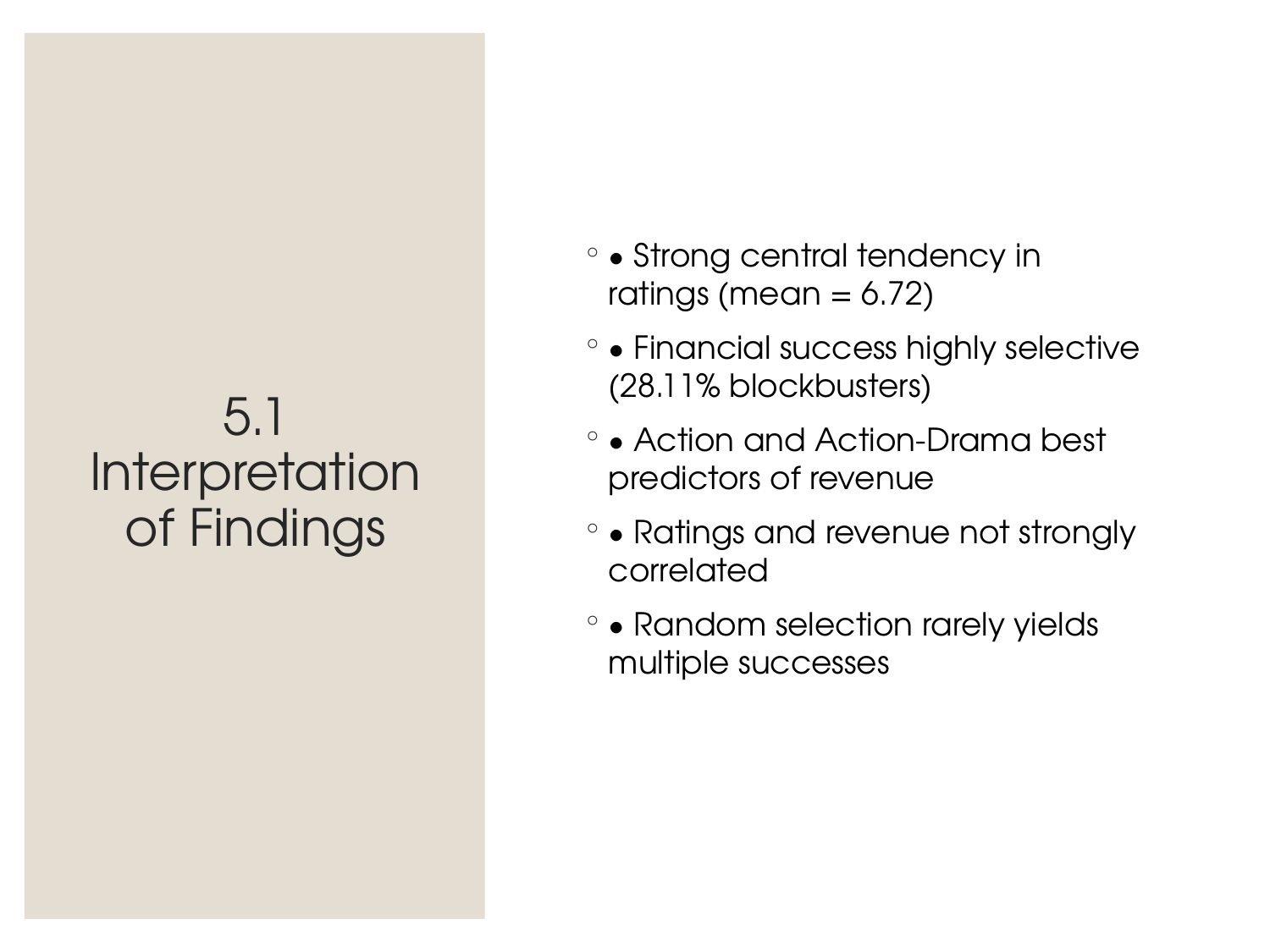

# 5.1 Interpretation of Findings
• Strong central tendency in ratings (mean = 6.72)
• Financial success highly selective (28.11% blockbusters)
• Action and Action-Drama best predictors of revenue
• Ratings and revenue not strongly correlated
• Random selection rarely yields multiple successes